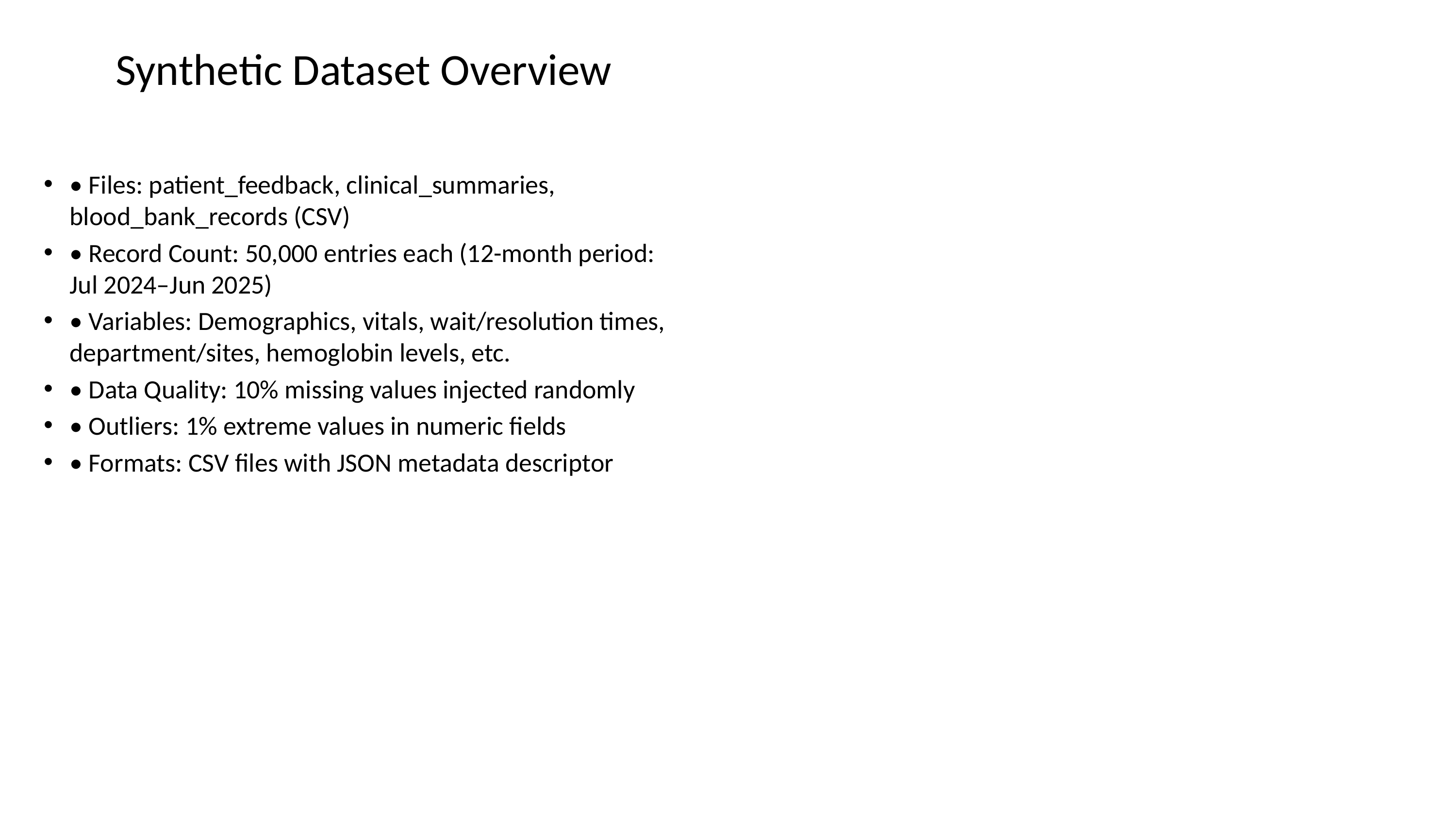

# Synthetic Dataset Overview

• Files: patient_feedback, clinical_summaries, blood_bank_records (CSV)
• Record Count: 50,000 entries each (12-month period: Jul 2024–Jun 2025)
• Variables: Demographics, vitals, wait/resolution times, department/sites, hemoglobin levels, etc.
• Data Quality: 10% missing values injected randomly
• Outliers: 1% extreme values in numeric fields
• Formats: CSV files with JSON metadata descriptor